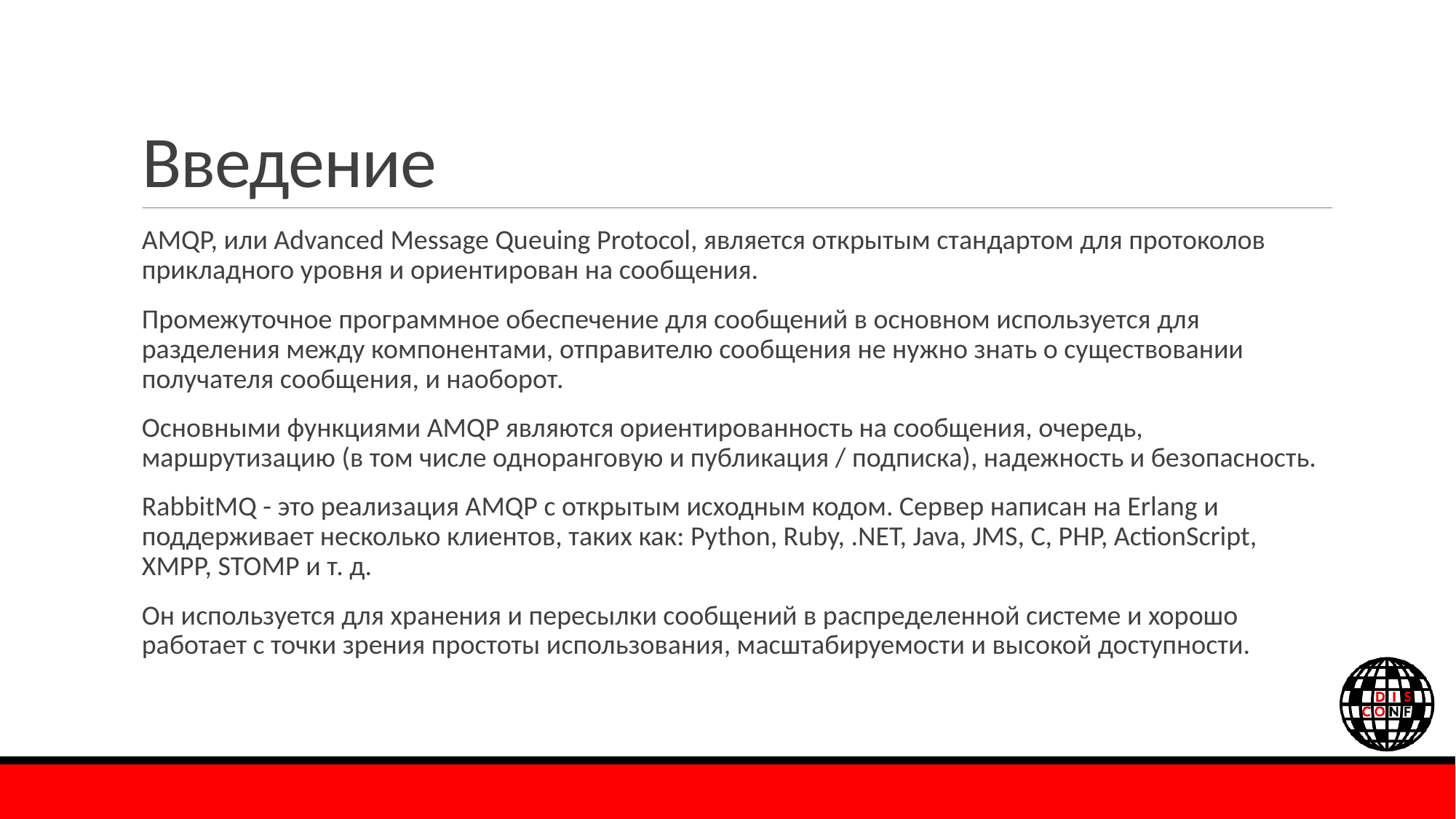

# Введение
AMQP, или Advanced Message Queuing Protocol, является открытым стандартом для протоколов прикладного уровня и ориентирован на сообщения.
Промежуточное программное обеспечение для сообщений в основном используется для разделения между компонентами, отправителю сообщения не нужно знать о существовании получателя сообщения, и наоборот.
Основными функциями AMQP являются ориентированность на сообщения, очередь, маршрутизацию (в том числе одноранговую и публикация / подписка), надежность и безопасность.
RabbitMQ - это реализация AMQP с открытым исходным кодом. Сервер написан на Erlang и поддерживает несколько клиентов, таких как: Python, Ruby, .NET, Java, JMS, C, PHP, ActionScript, XMPP, STOMP и т. д.
Он используется для хранения и пересылки сообщений в распределенной системе и хорошо работает с точки зрения простоты использования, масштабируемости и высокой доступности.